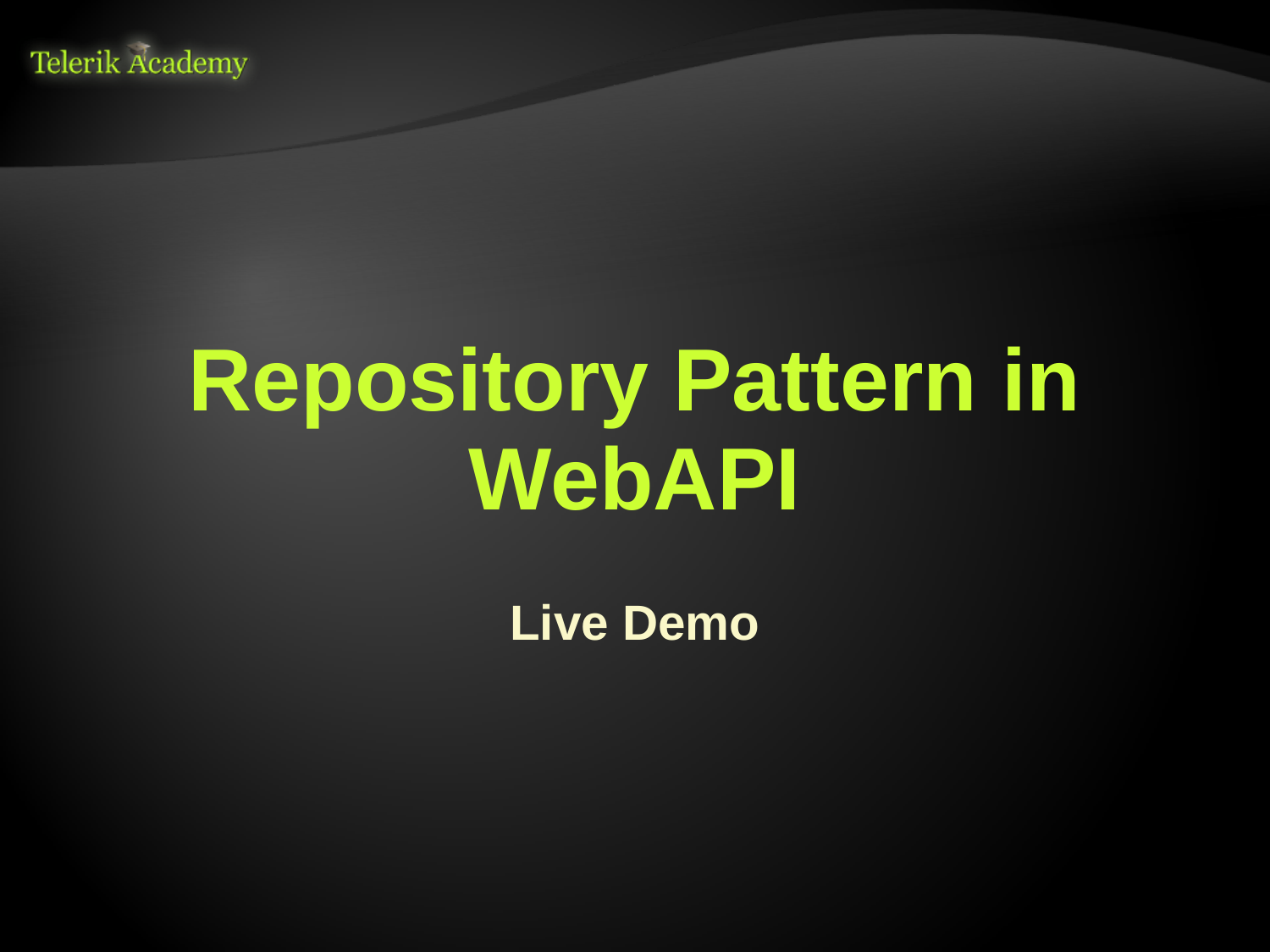

# Repository Pattern in WebAPI
Live Demo